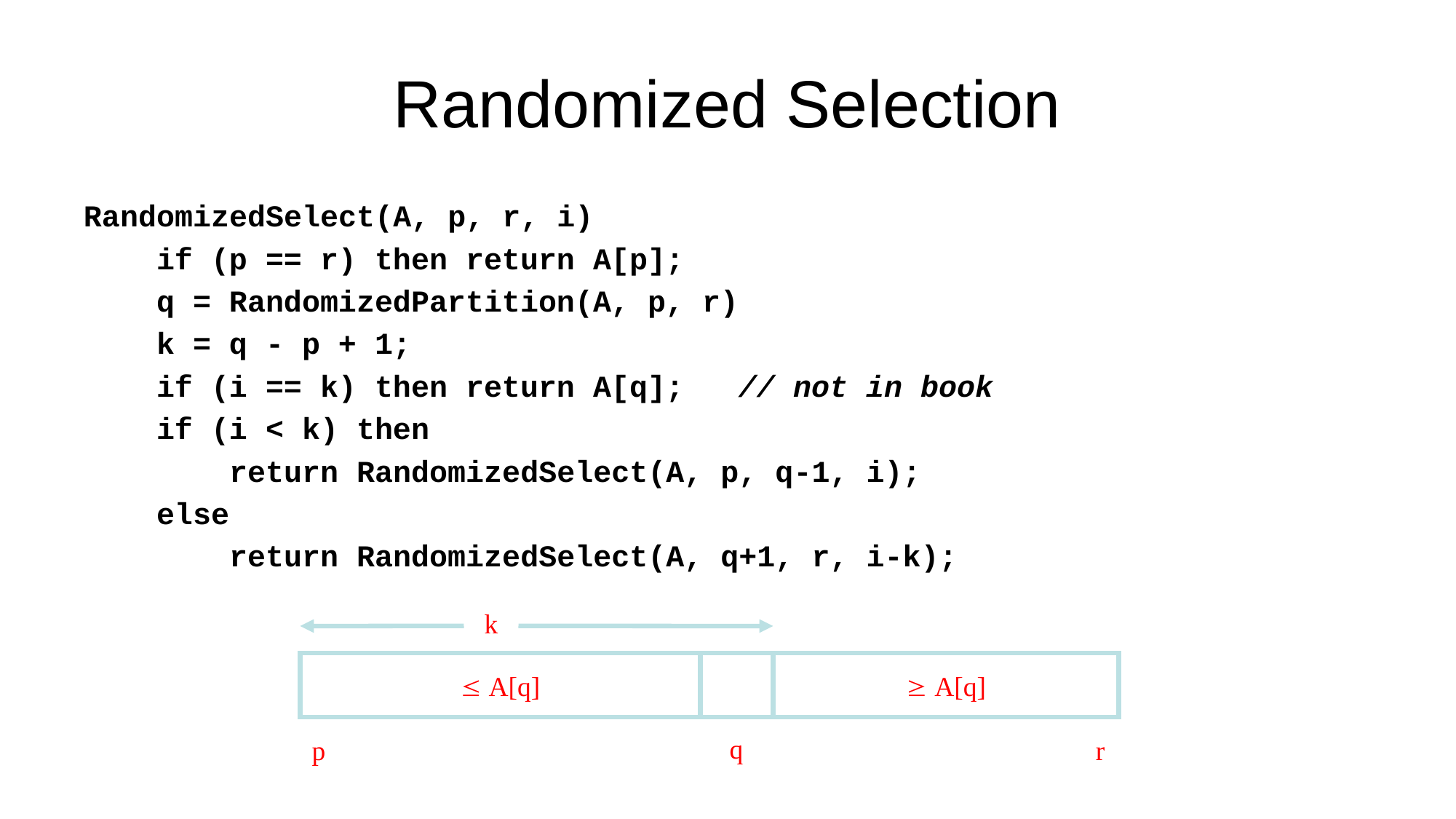

# Randomized Selection
RandomizedSelect(A, p, r, i)
    if (p == r) then return A[p];
    q = RandomizedPartition(A, p, r)
    k = q - p + 1;
    if (i == k) then return A[q];   // not in book
    if (i < k) then
        return RandomizedSelect(A, p, q-1, i);
    else
        return RandomizedSelect(A, q+1, r, i-k);

k

≤ A[q]

≥ A[q]
q
p
r